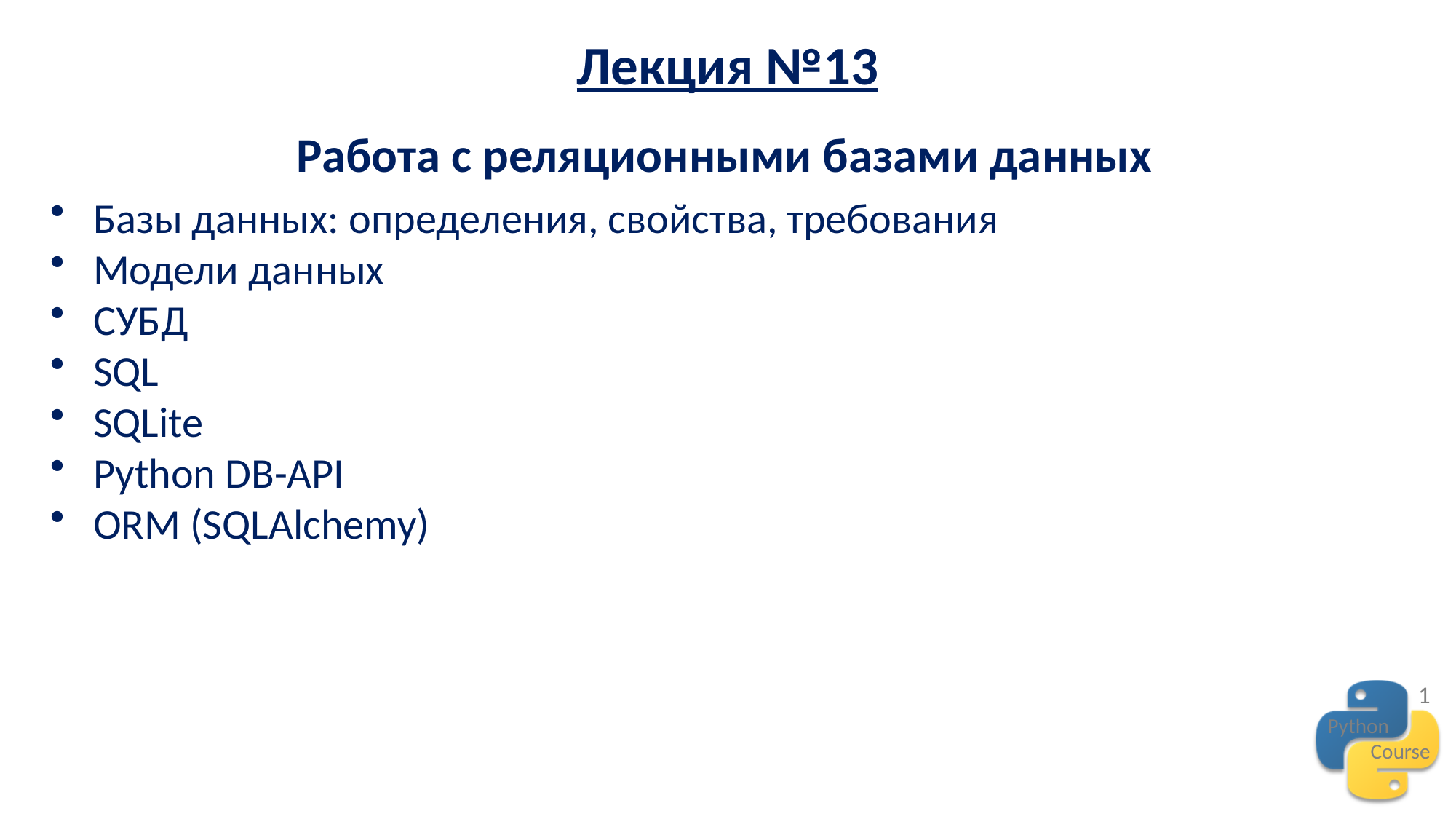

Лекция №13
Работа с реляционными базами данных
Базы данных: определения, свойства, требования
Модели данных
СУБД
SQL
SQLite
Python DB-API
ORM (SQLAlchemy)